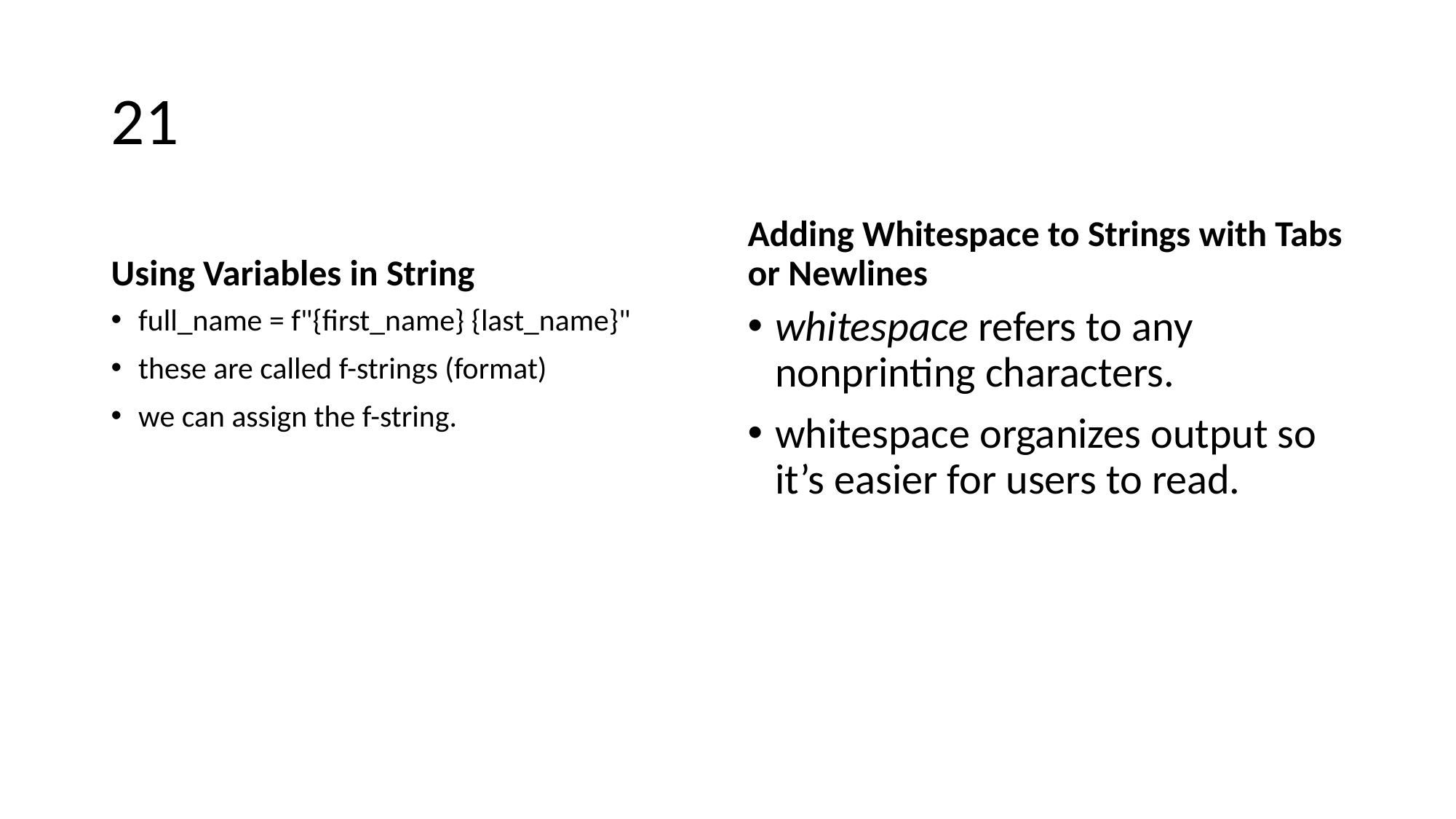

# 21
Using Variables in String
Adding Whitespace to Strings with Tabs or Newlines
full_name = f"{first_name} {last_name}"
these are called f-strings (format)
we can assign the f-string.

whitespace refers to any nonprinting characters.
whitespace organizes output so it’s easier for users to read.